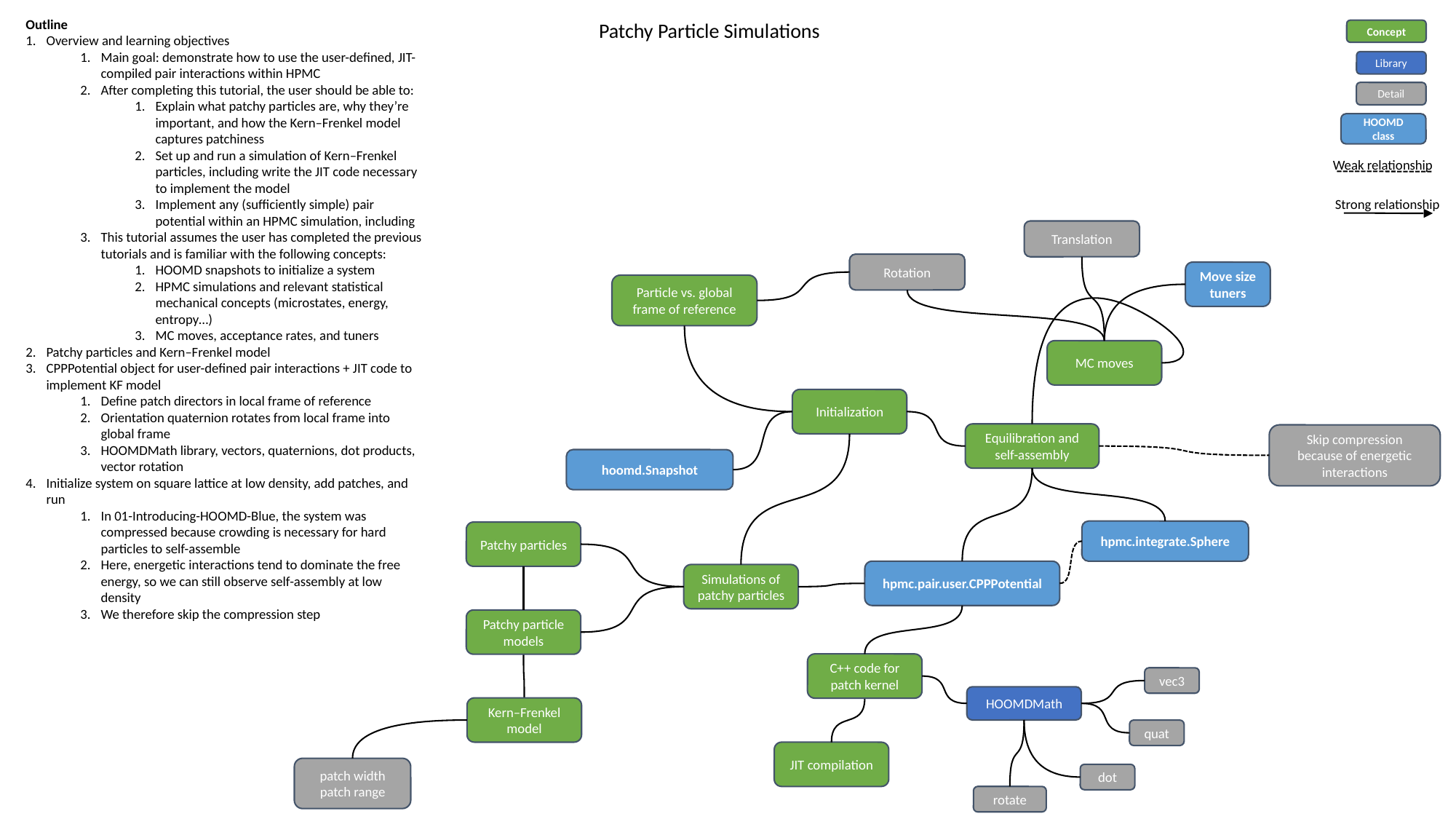

Outline
Overview and learning objectives
Main goal: demonstrate how to use the user-defined, JIT-compiled pair interactions within HPMC
After completing this tutorial, the user should be able to:
Explain what patchy particles are, why they’re important, and how the Kern–Frenkel model captures patchiness
Set up and run a simulation of Kern–Frenkel particles, including write the JIT code necessary to implement the model
Implement any (sufficiently simple) pair potential within an HPMC simulation, including
This tutorial assumes the user has completed the previous tutorials and is familiar with the following concepts:
HOOMD snapshots to initialize a system
HPMC simulations and relevant statistical mechanical concepts (microstates, energy, entropy…)
MC moves, acceptance rates, and tuners
Patchy particles and Kern–Frenkel model
CPPPotential object for user-defined pair interactions + JIT code to implement KF model
Define patch directors in local frame of reference
Orientation quaternion rotates from local frame into global frame
HOOMDMath library, vectors, quaternions, dot products, vector rotation
Initialize system on square lattice at low density, add patches, and run
In 01-Introducing-HOOMD-Blue, the system was compressed because crowding is necessary for hard particles to self-assemble
Here, energetic interactions tend to dominate the free energy, so we can still observe self-assembly at low density
We therefore skip the compression step
Patchy Particle Simulations
Concept
Library
Detail
HOOMD class
Weak relationship
Strong relationship
Translation
Rotation
Move size tuners
Particle vs. global frame of reference
MC moves
Initialization
Equilibration and self-assembly
Skip compression because of energetic interactions
hoomd.Snapshot
hpmc.integrate.Sphere
Patchy particles
hpmc.pair.user.CPPPotential
Simulations of patchy particles
Patchy particle models
C++ code for patch kernel
vec3
HOOMDMath
Kern–Frenkel model
quat
JIT compilation
patch width
patch range
dot
rotate